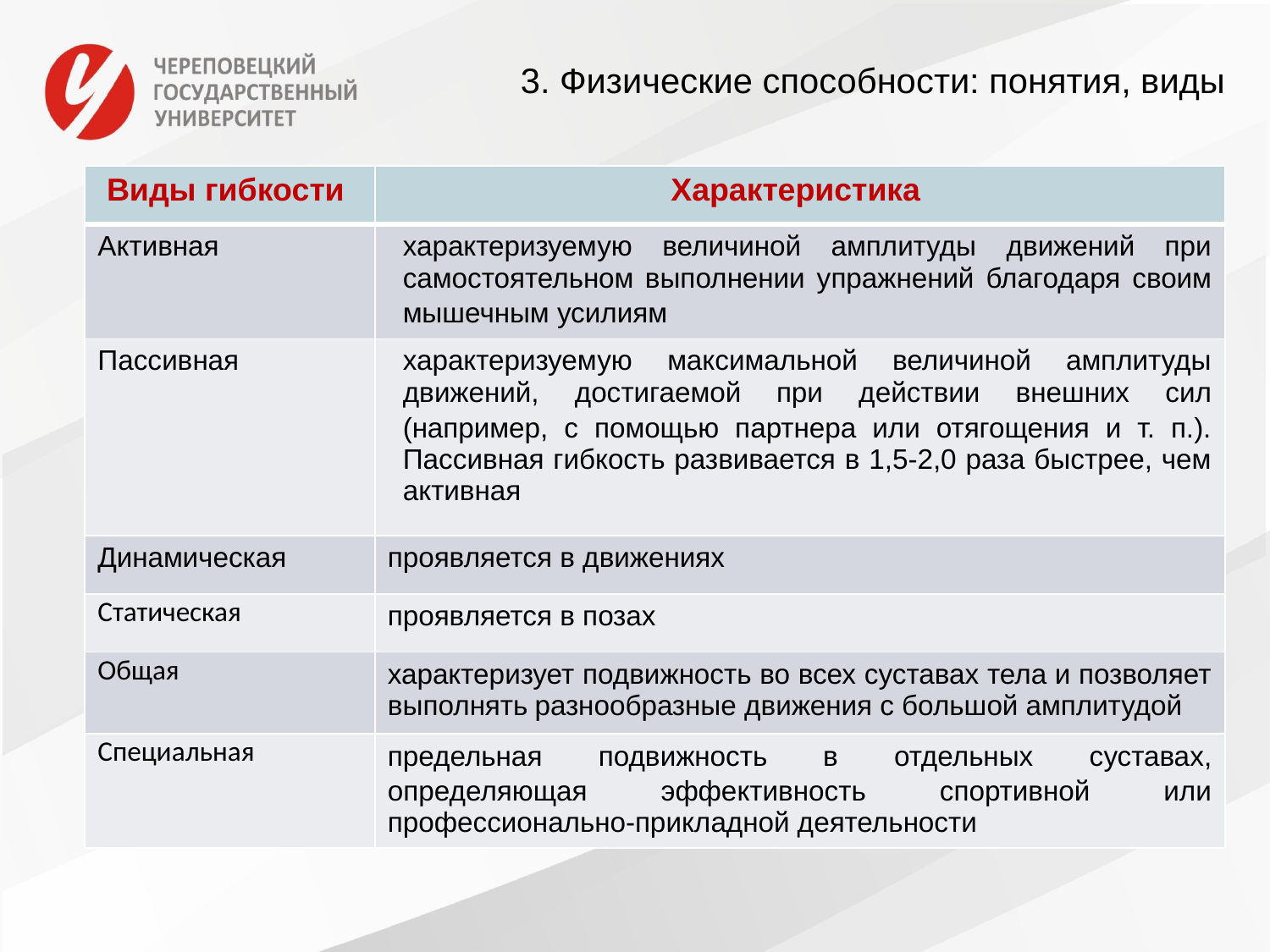

3. Физические способности: понятия, виды
| Виды гибкости | Характеристика |
| --- | --- |
| Активная | характеризуемую величиной амплитуды движений при самостоятельном выполнении упражнений благодаря своим мышечным усилиям |
| Пассивная | характеризуемую максимальной величиной амплитуды движений, достигаемой при действии внешних сил (например, с помощью партнера или отягощения и т. п.). Пассивная гибкость развивается в 1,5-2,0 раза быстрее, чем активная |
| Динамическая | проявляется в движениях |
| Статическая | проявляется в позах |
| Общая | характеризует подвижность во всех суставах тела и позволяет выполнять разнообразные движения с большой амплитудой |
| Специальная | предельная подвижность в отдельных суставах, определяющая эффективность спортивной или профессионально-прикладной деятельности |